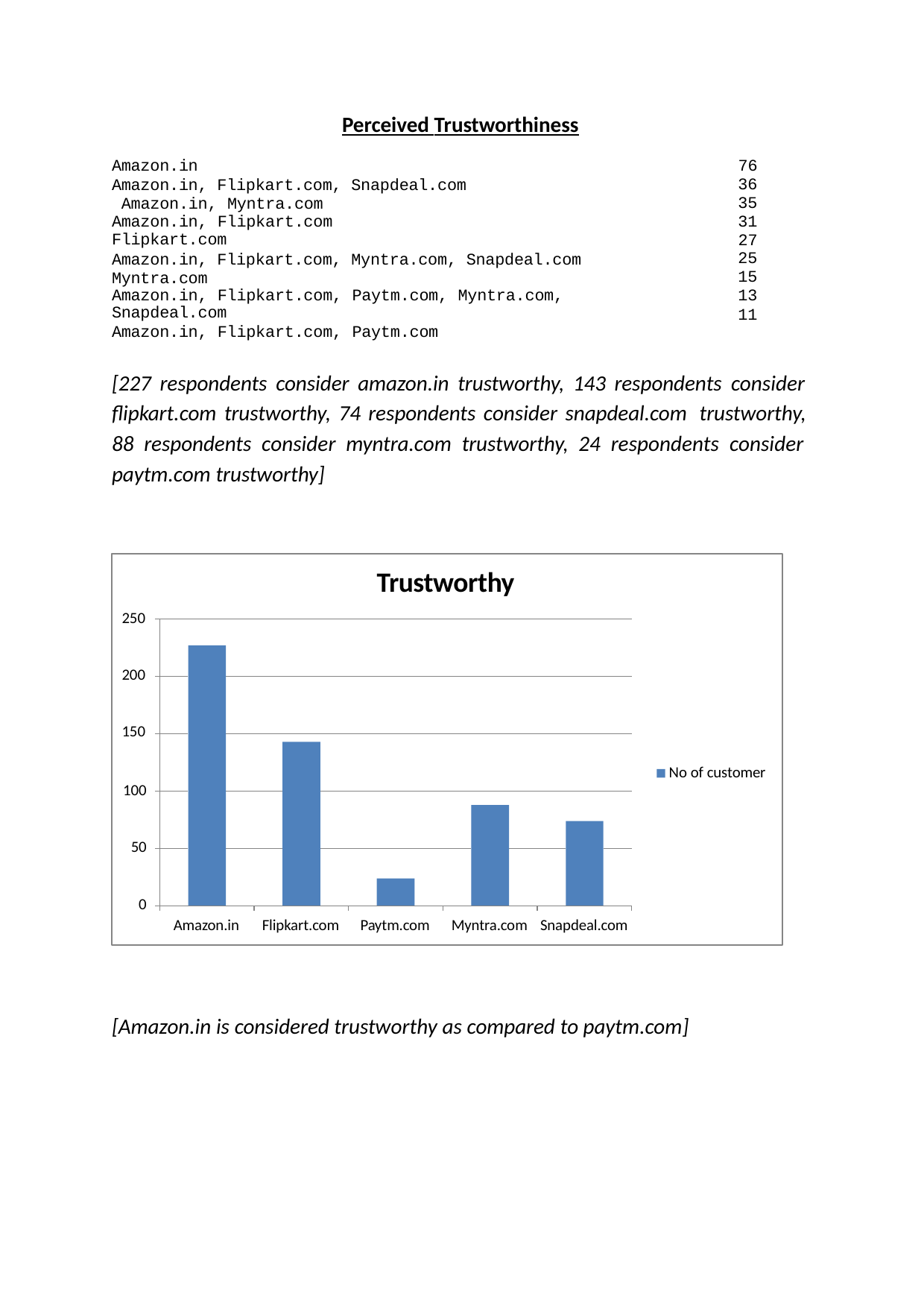

Perceived Trustworthiness
Amazon.in
Amazon.in, Flipkart.com, Snapdeal.com  Amazon.in, Myntra.com
Amazon.in, Flipkart.com
Flipkart.com
Amazon.in, Flipkart.com, Myntra.com, Snapdeal.com  Myntra.com
Amazon.in, Flipkart.com, Paytm.com, Myntra.com, Snapdeal.com
Amazon.in, Flipkart.com, Paytm.com
76
36
35
31
27
25
15
13
11
[227 respondents consider amazon.in trustworthy, 143 respondents consider  flipkart.com trustworthy, 74 respondents consider snapdeal.com trustworthy,  88 respondents consider myntra.com trustworthy, 24 respondents consider  paytm.com trustworthy]

Trustworthy
250

200

150

No of customer

100

50

0
Amazon.in
Flipkart.com
Paytm.com
Myntra.com
Snapdeal.com
[Amazon.in is considered trustworthy as compared to paytm.com]